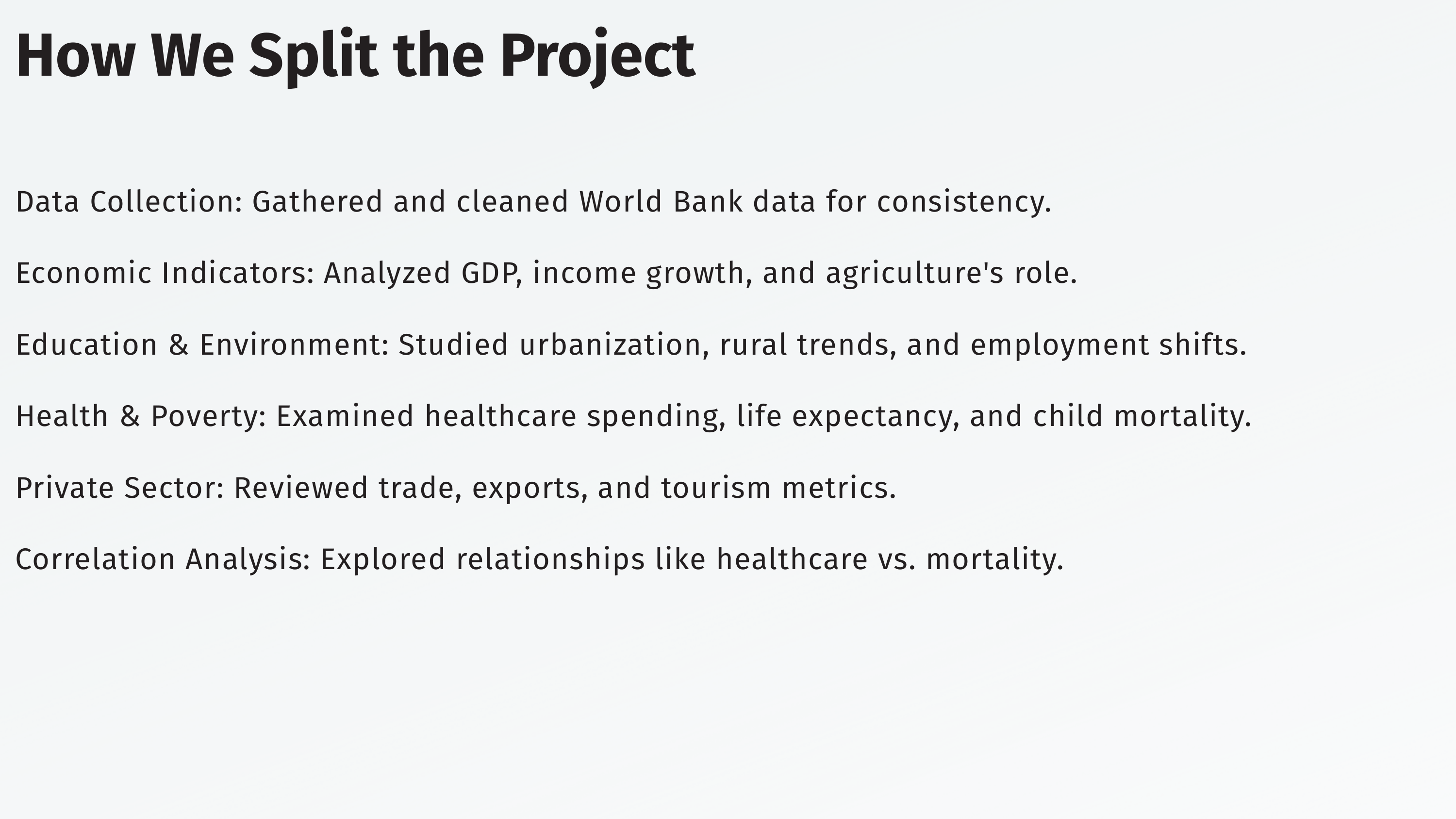

# How We Split the Project
Data Collection: Gathered and cleaned World Bank data for consistency.

Economic Indicators: Analyzed GDP, income growth, and agriculture's role.

Education & Environment: Studied urbanization, rural trends, and employment shifts.

Health & Poverty: Examined healthcare spending, life expectancy, and child mortality.

Private Sector: Reviewed trade, exports, and tourism metrics.

Correlation Analysis: Explored relationships like healthcare vs. mortality.